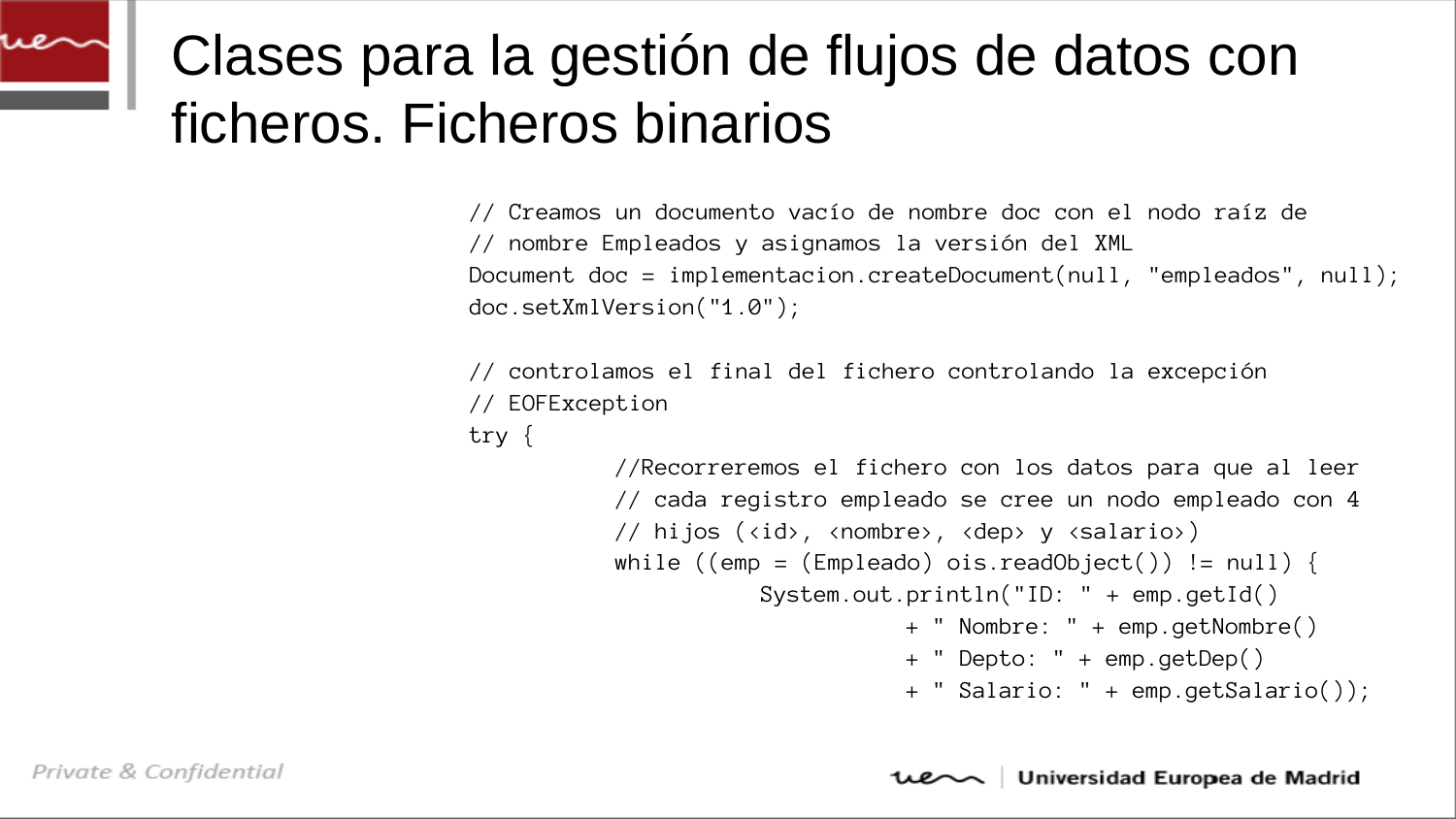

# Clases para la gestión de flujos de datos con ficheros. Ficheros binarios

			// Creamos un documento vacío de nombre doc con el nodo raíz de 				// nombre Empleados y asignamos la versión del XML
			Document doc = implementacion.createDocument(null, "empleados", null);
			doc.setXmlVersion("1.0");

			// controlamos el final del fichero controlando la excepción 				// EOFException
			try {
				//Recorreremos el fichero con los datos para que al leer 				// cada registro empleado se cree un nodo empleado con 4 				// hijos (<id>, <nombre>, <dep> y <salario>)
				while ((emp = (Empleado) ois.readObject()) != null) {
					System.out.println("ID: " + emp.getId()
						+ " Nombre: " + emp.getNombre()
						+ " Depto: " + emp.getDep()
						+ " Salario: " + emp.getSalario());